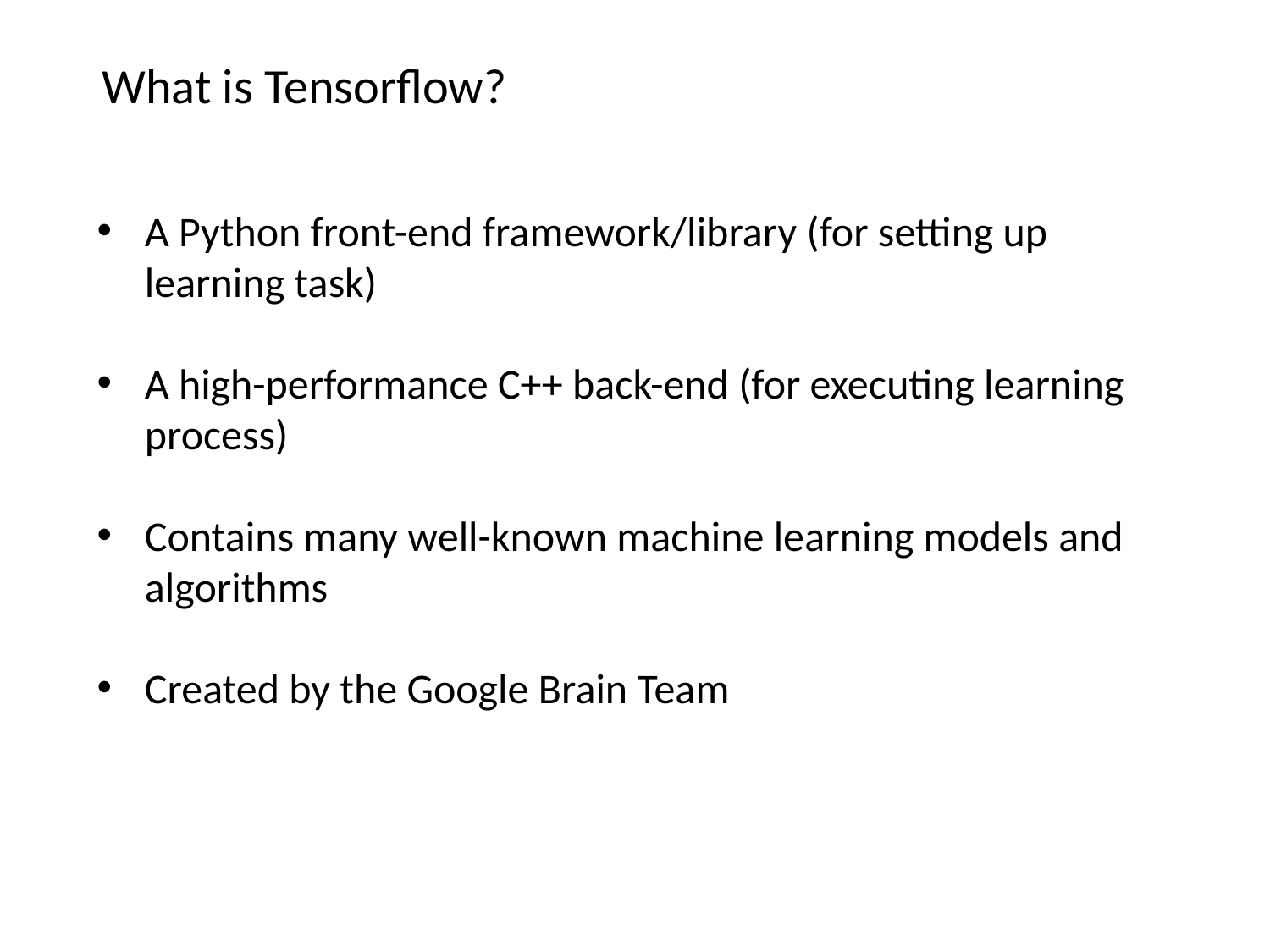

What is Tensorflow?
A Python front-end framework/library (for setting up learning task)

A high-performance C++ back-end (for executing learning process)

Contains many well-known machine learning models and algorithms

Created by the Google Brain Team